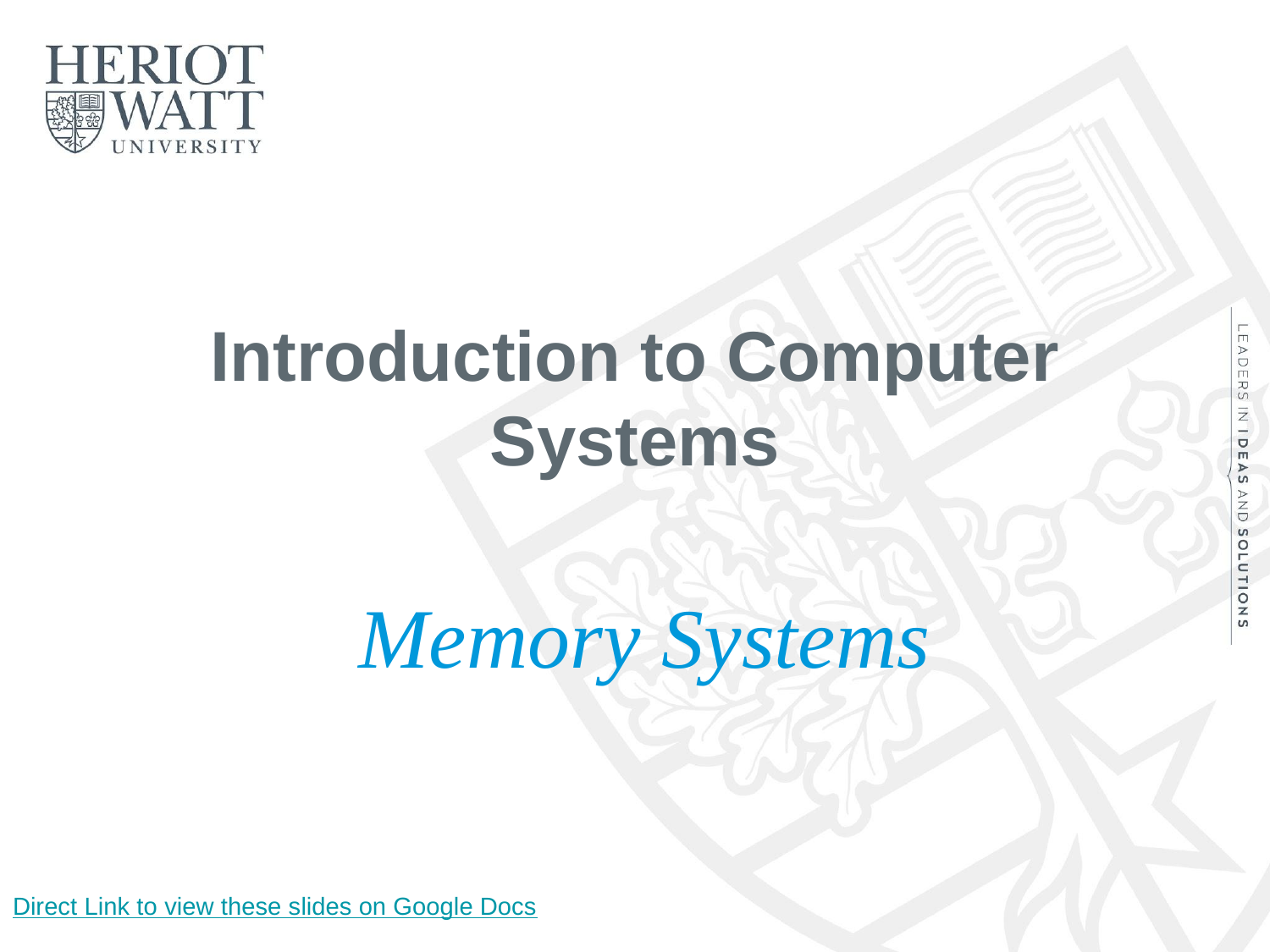

# Introduction to Computer Systems
Memory Systems
Direct Link to view these slides on Google Docs